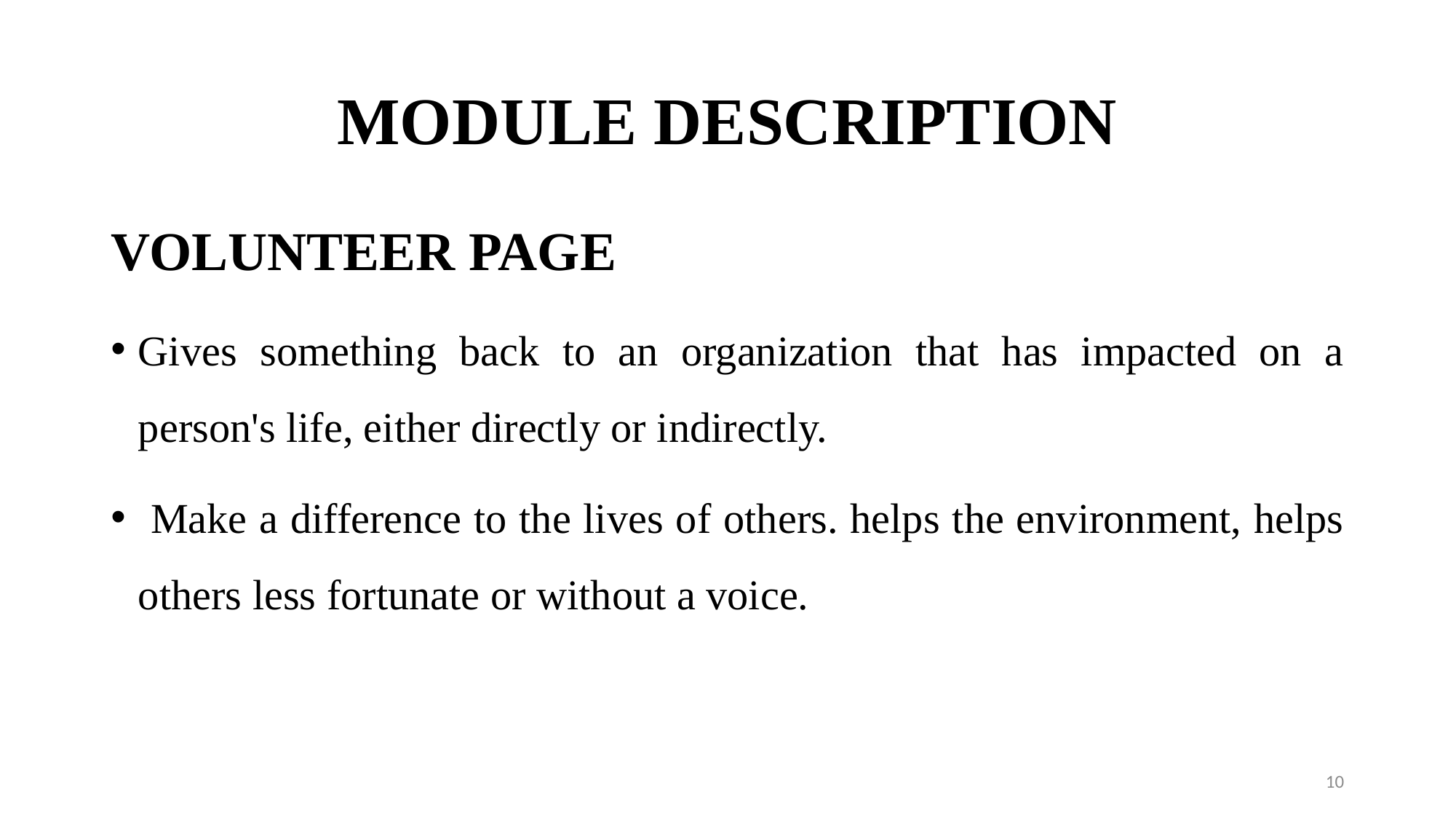

# MODULE DESCRIPTION
VOLUNTEER PAGE
Gives something back to an organization that has impacted on a person's life, either directly or indirectly.
 Make a difference to the lives of others. helps the environment, helps others less fortunate or without a voice.

10